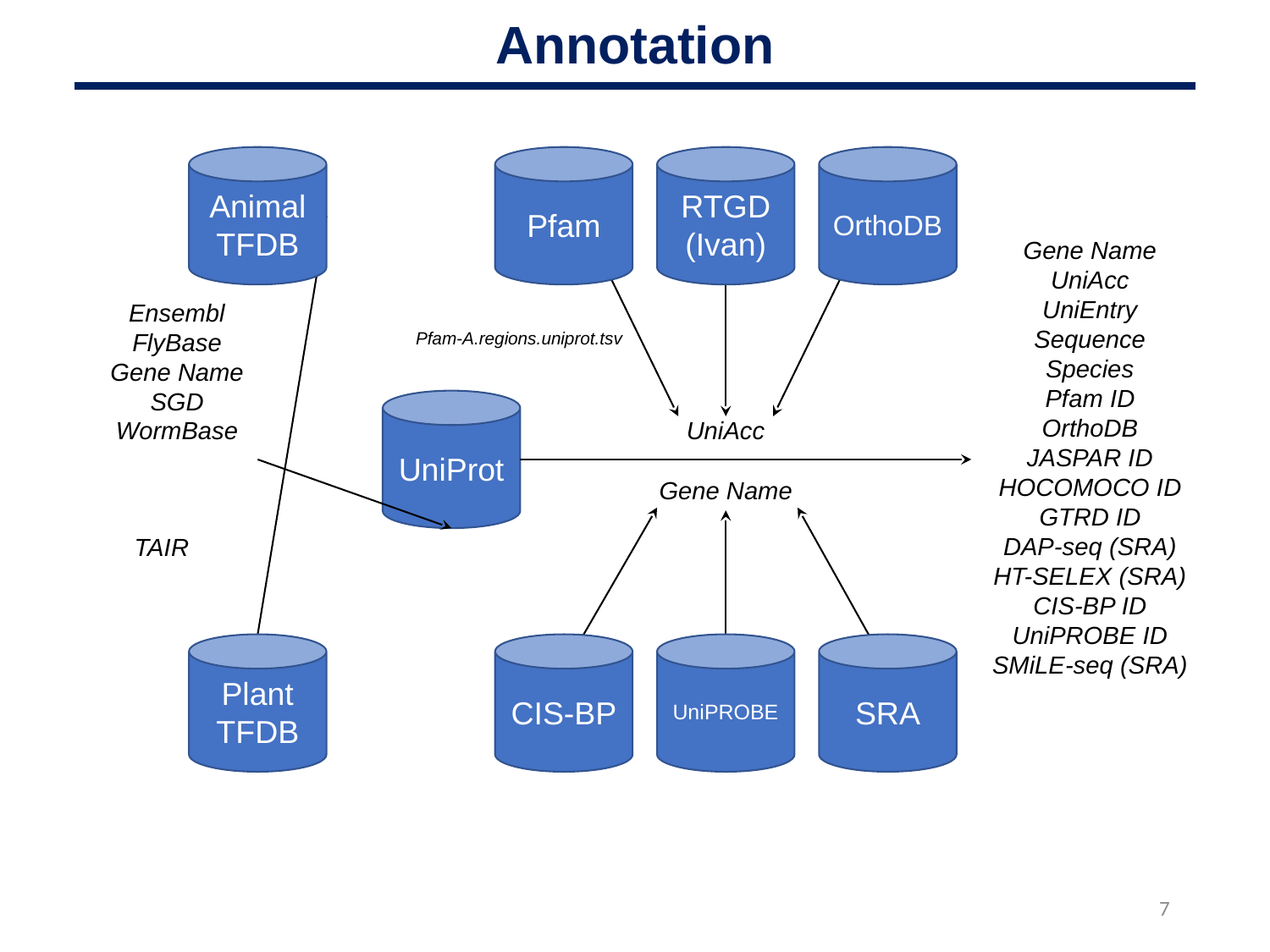

Annotation
Animal
TFDB
Pfam
RTGD
(Ivan)
OrthoDB
Ensembl
FlyBase
Gene Name
SGD
WormBase
Pfam-A.regions.uniprot.tsv
UniProt
UniAcc

Gene Name
TAIR
Plant
TFDB
CIS-BP
UniPROBE
SRA
Gene Name
UniAcc
UniEntry
Sequence
Species
Pfam ID
OrthoDB
JASPAR ID
HOCOMOCO ID
GTRD ID
DAP-seq (SRA)
HT-SELEX (SRA)
CIS-BP ID
UniPROBE ID
SMiLE-seq (SRA)
7